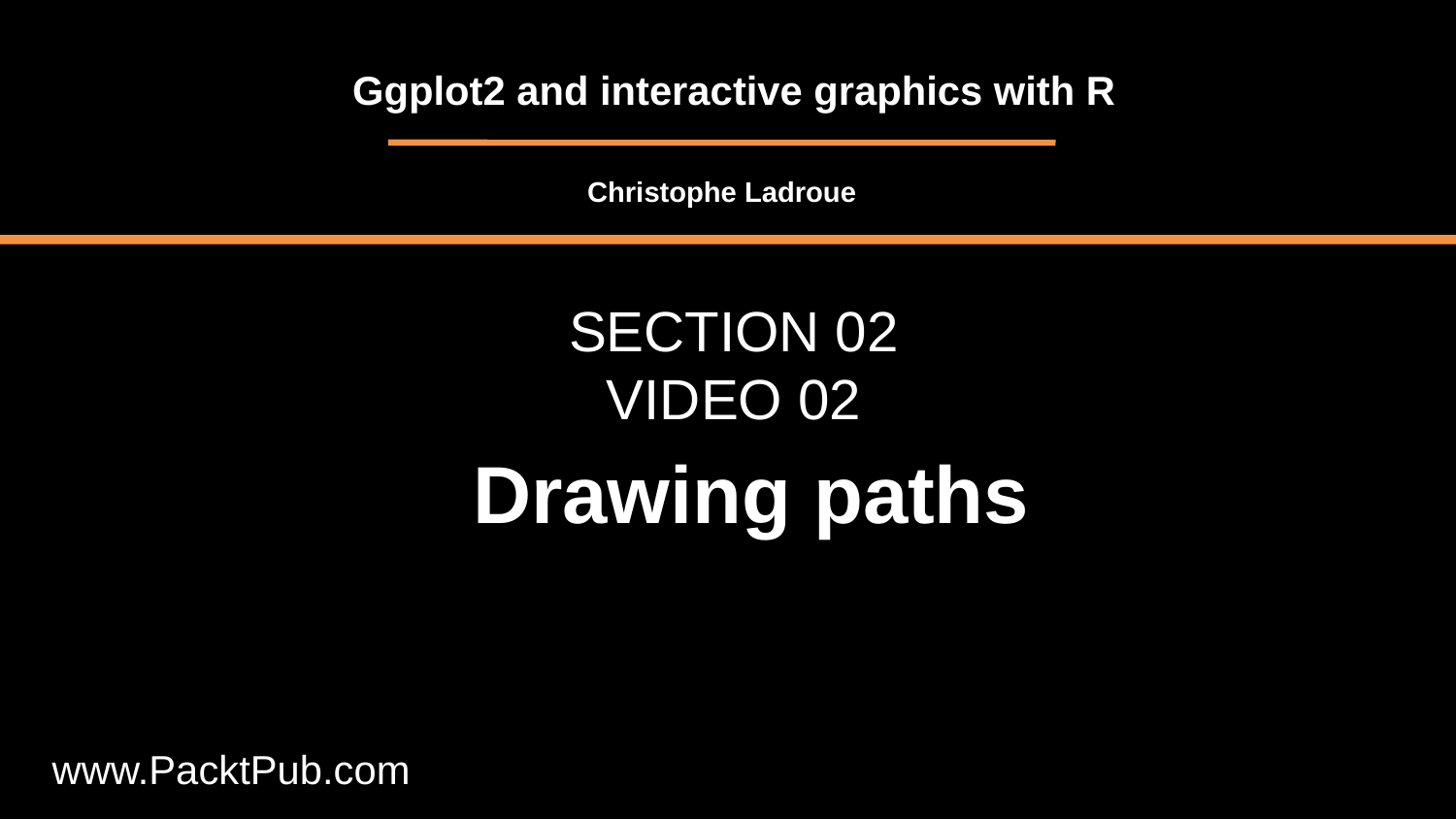

Ggplot2 and interactive graphics with R

Christophe Ladroue

SECTION 02
VIDEO 02
Drawing paths
www.PacktPub.com